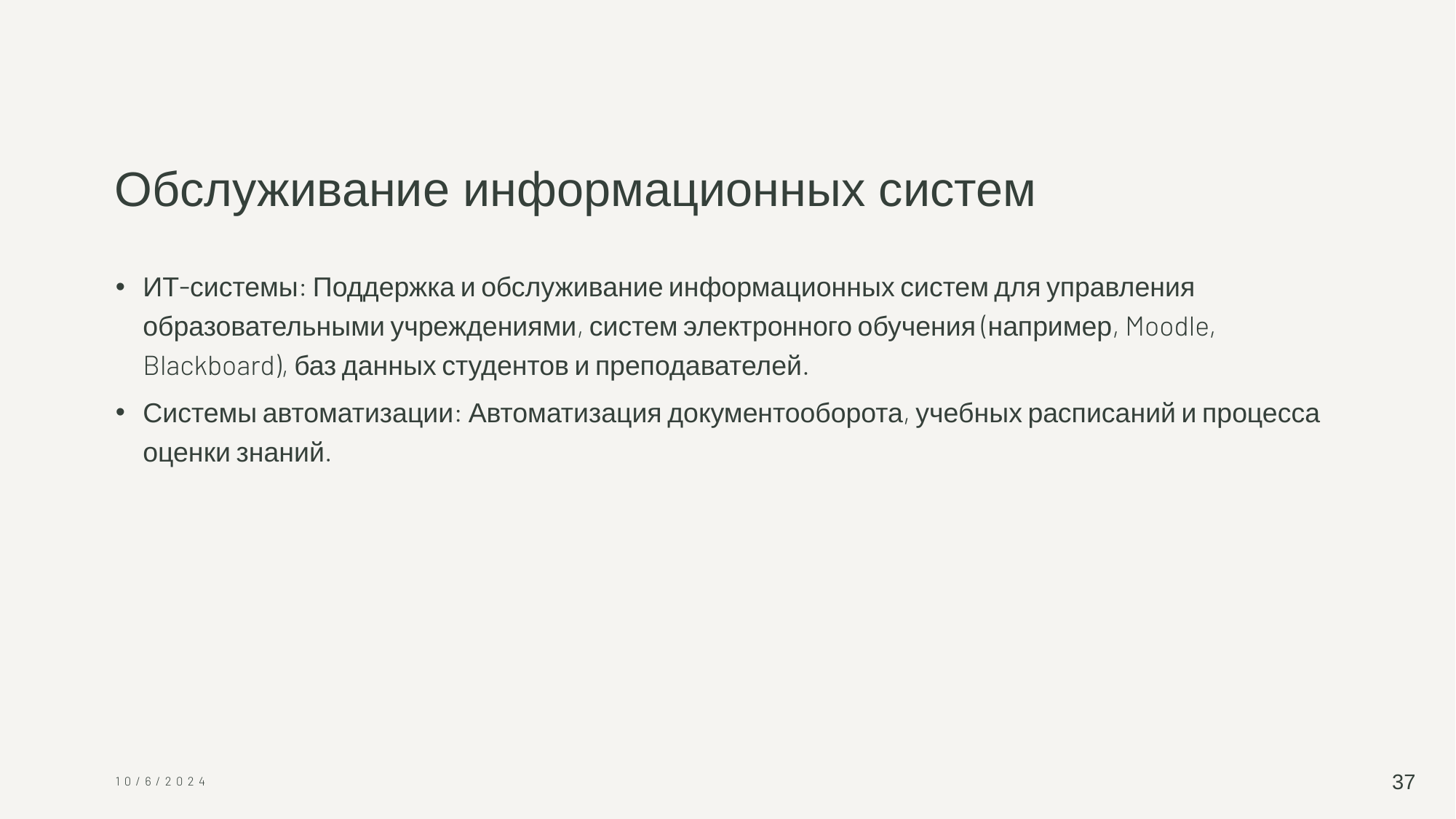

# Обслуживание информационных систем
ИТ-системы: Поддержка и обслуживание информационных систем для управления образовательными учреждениями, систем электронного обучения (например, Moodle, Blackboard), баз данных студентов и преподавателей.
Системы автоматизации: Автоматизация документооборота, учебных расписаний и процесса оценки знаний.
10/6/2024
37